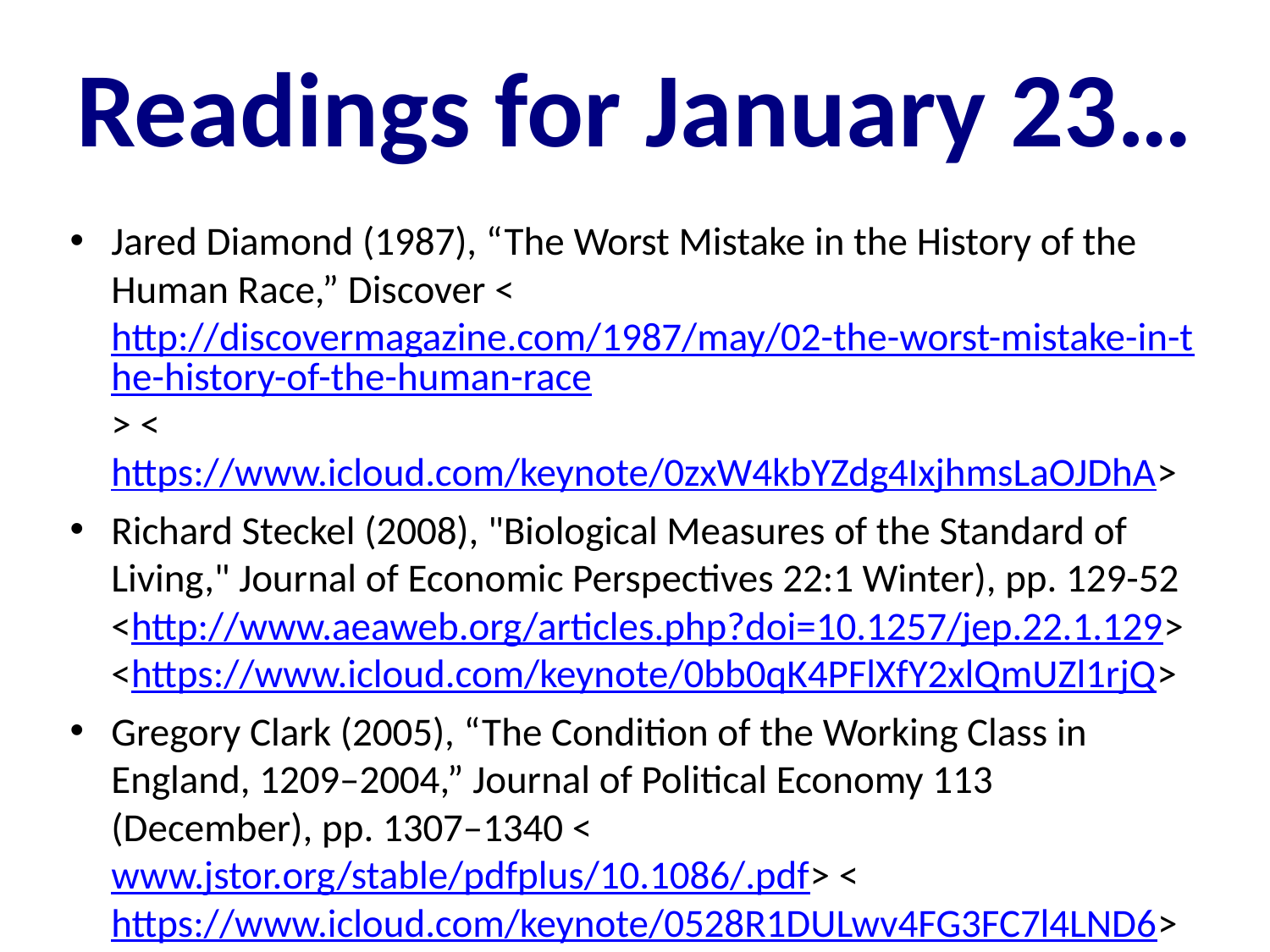

Readings for January 23…
Jared Diamond (1987), “The Worst Mistake in the History of the Human Race,” Discover <http://discovermagazine.com/1987/may/02-the-worst-mistake-in-the-history-of-the-human-race> <https://www.icloud.com/keynote/0zxW4kbYZdg4IxjhmsLaOJDhA>
Richard Steckel (2008), "Biological Measures of the Standard of Living," Journal of Economic Perspectives 22:1 Winter), pp. 129-52 <http://www.aeaweb.org/articles.php?doi=10.1257/jep.22.1.129> <https://www.icloud.com/keynote/0bb0qK4PFlXfY2xlQmUZl1rjQ>
Gregory Clark (2005), “The Condition of the Working Class in England, 1209–2004,” Journal of Political Economy 113 (December), pp. 1307–1340 <www.jstor.org/stable/pdfplus/10.1086/.pdf> <https://www.icloud.com/keynote/0528R1DULwv4FG3FC7l4LND6>